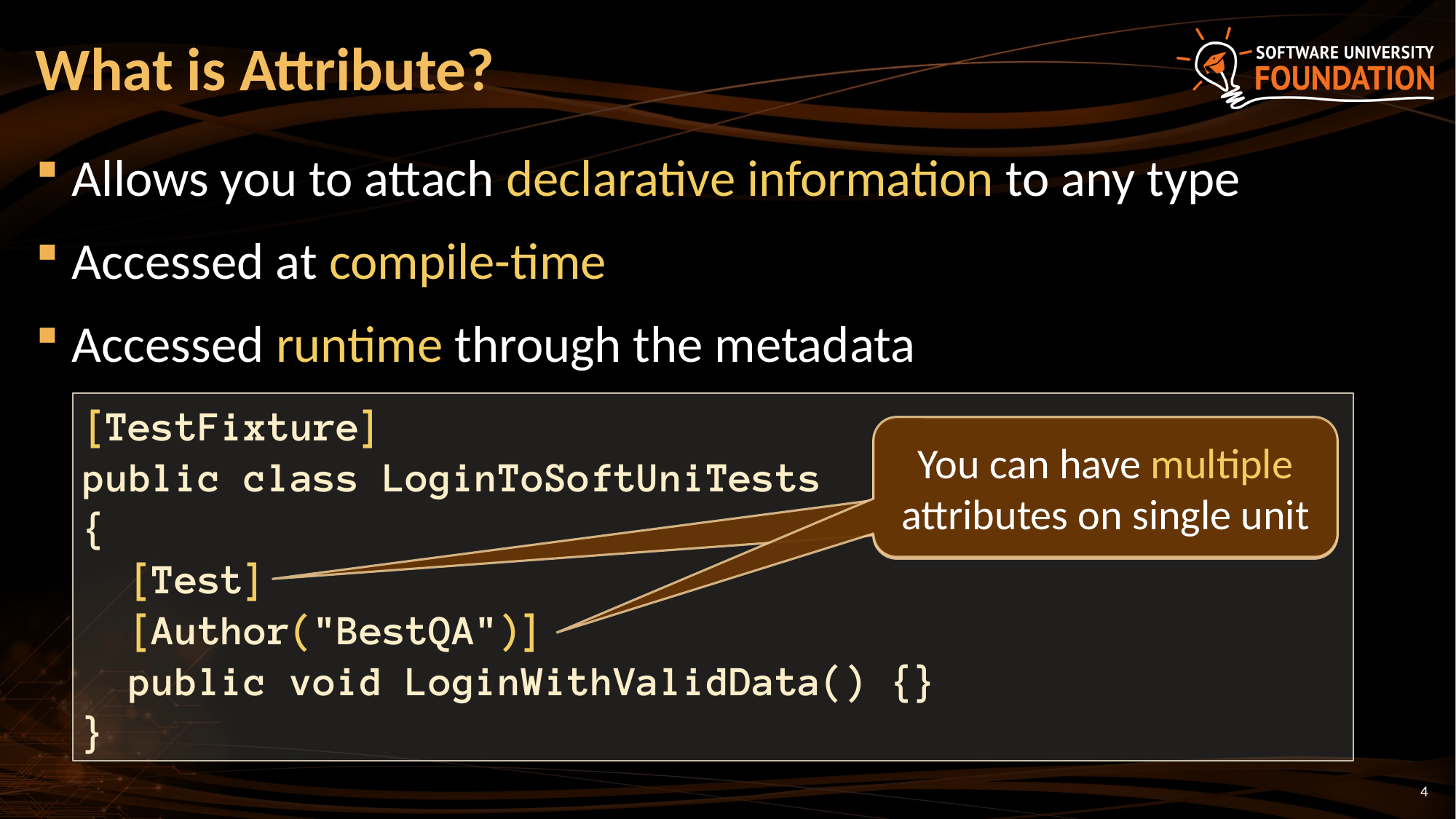

# What is Attribute?
Allows you to attach declarative information to any type
Accessed at compile-time
Accessed runtime through the metadata

[TestFixture]
public class LoginToSoftUniTests
{
  [Test]
  [Author("BestQA")]
  public void LoginWithValidData() {}
}
You can have multiple attributes on single unit

4